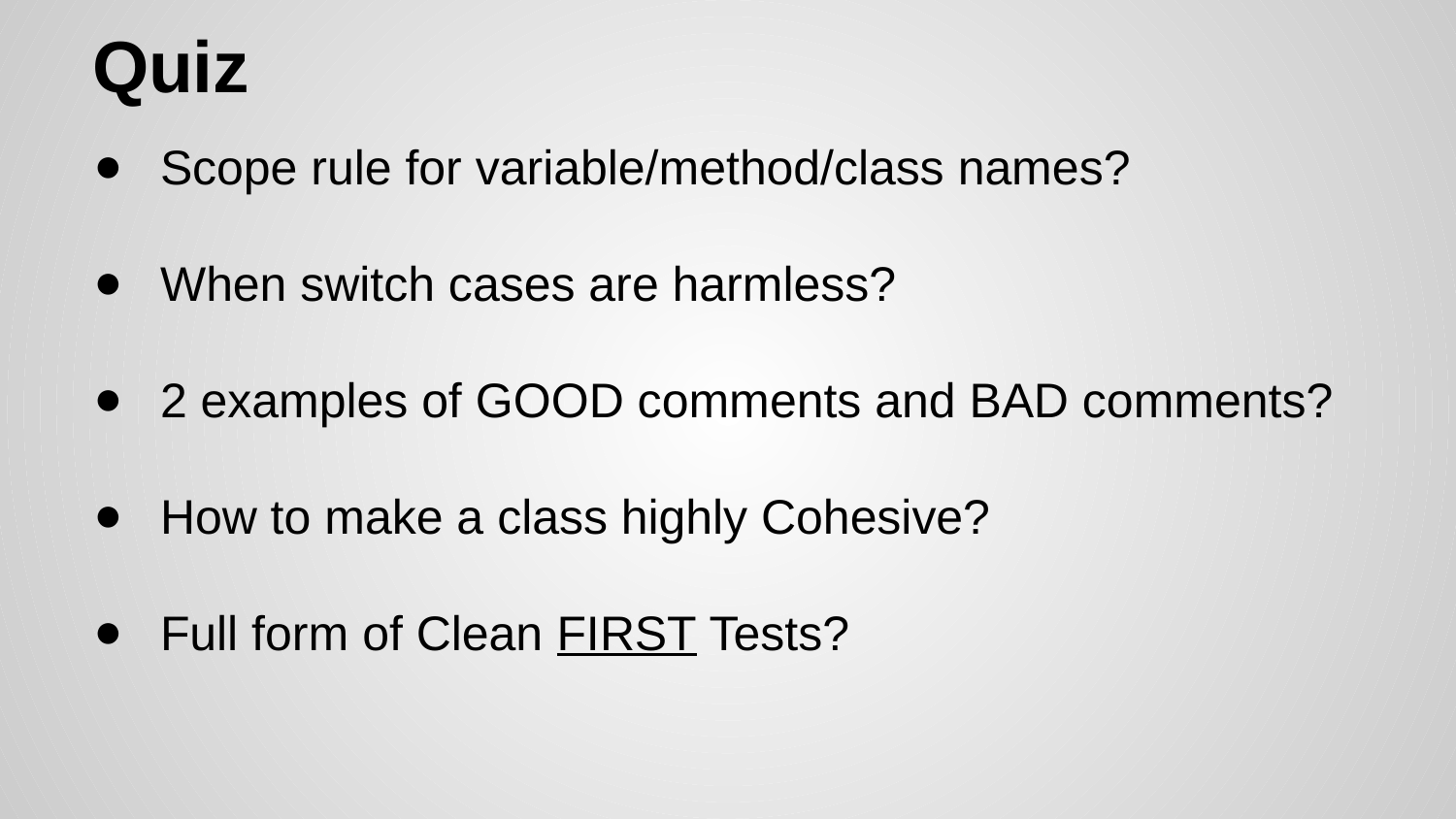

# Quiz
Scope rule for variable/method/class names?

When switch cases are harmless?

2 examples of GOOD comments and BAD comments?

How to make a class highly Cohesive?

Full form of Clean FIRST Tests?